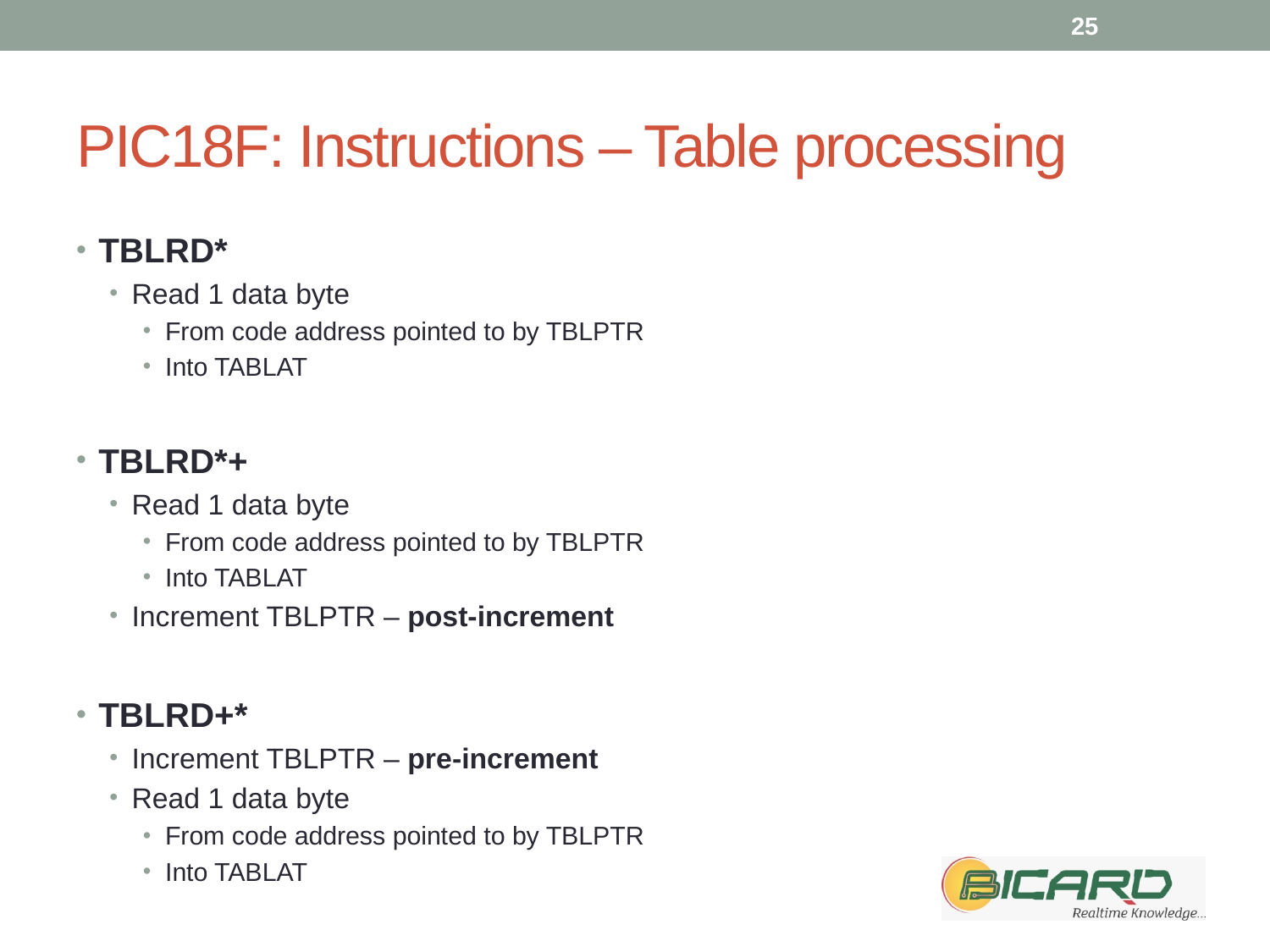

25
# PIC18F: Instructions – Table processing
TBLRD*
Read 1 data byte
From code address pointed to by TBLPTR
Into TABLAT

TBLRD*+
Read 1 data byte
From code address pointed to by TBLPTR
Into TABLAT
Increment TBLPTR – post-increment

TBLRD+*
Increment TBLPTR – pre-increment
Read 1 data byte
From code address pointed to by TBLPTR
Into TABLAT